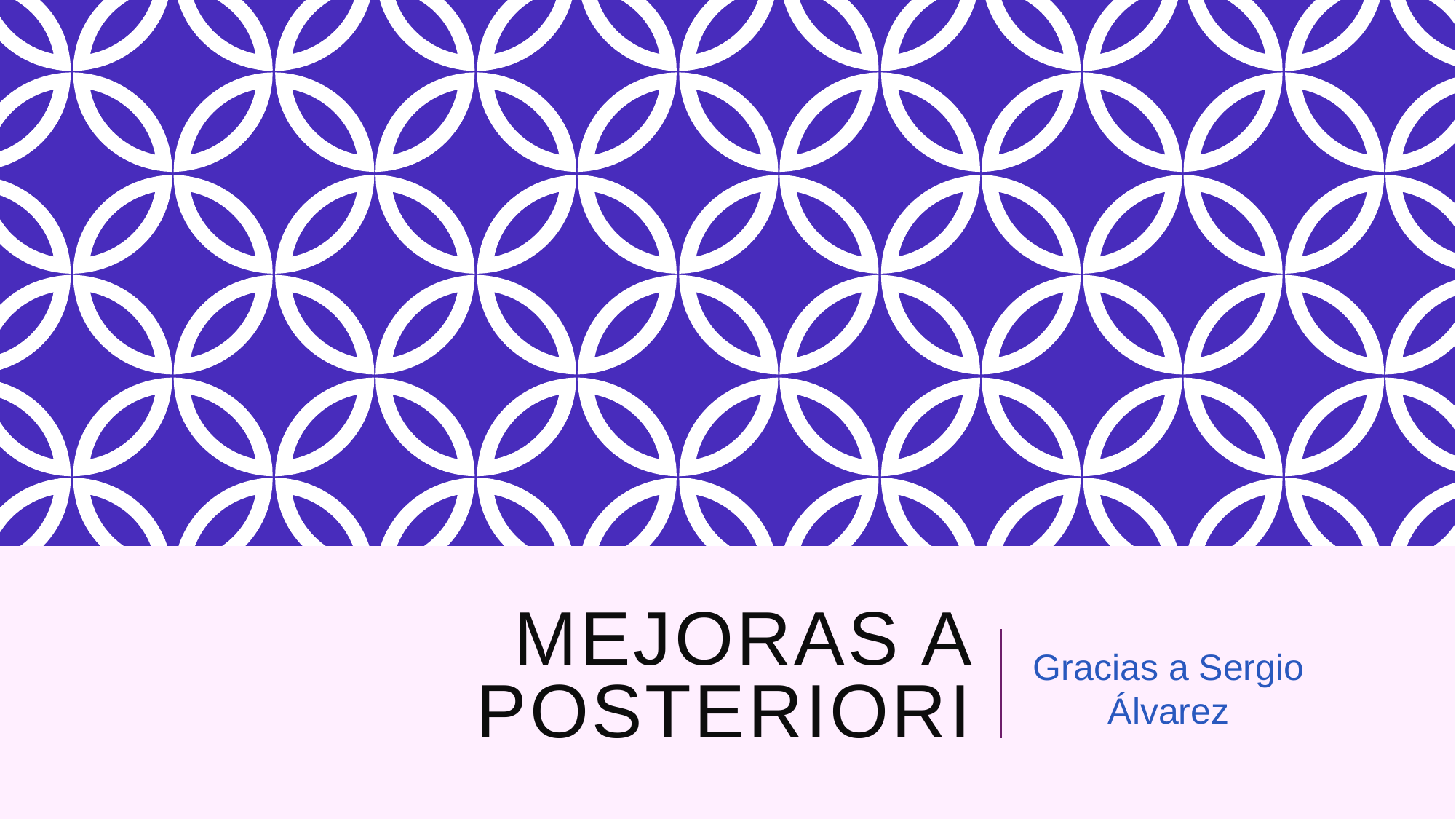

# MEJORAS A POSTERIORI
Gracias a Sergio Álvarez